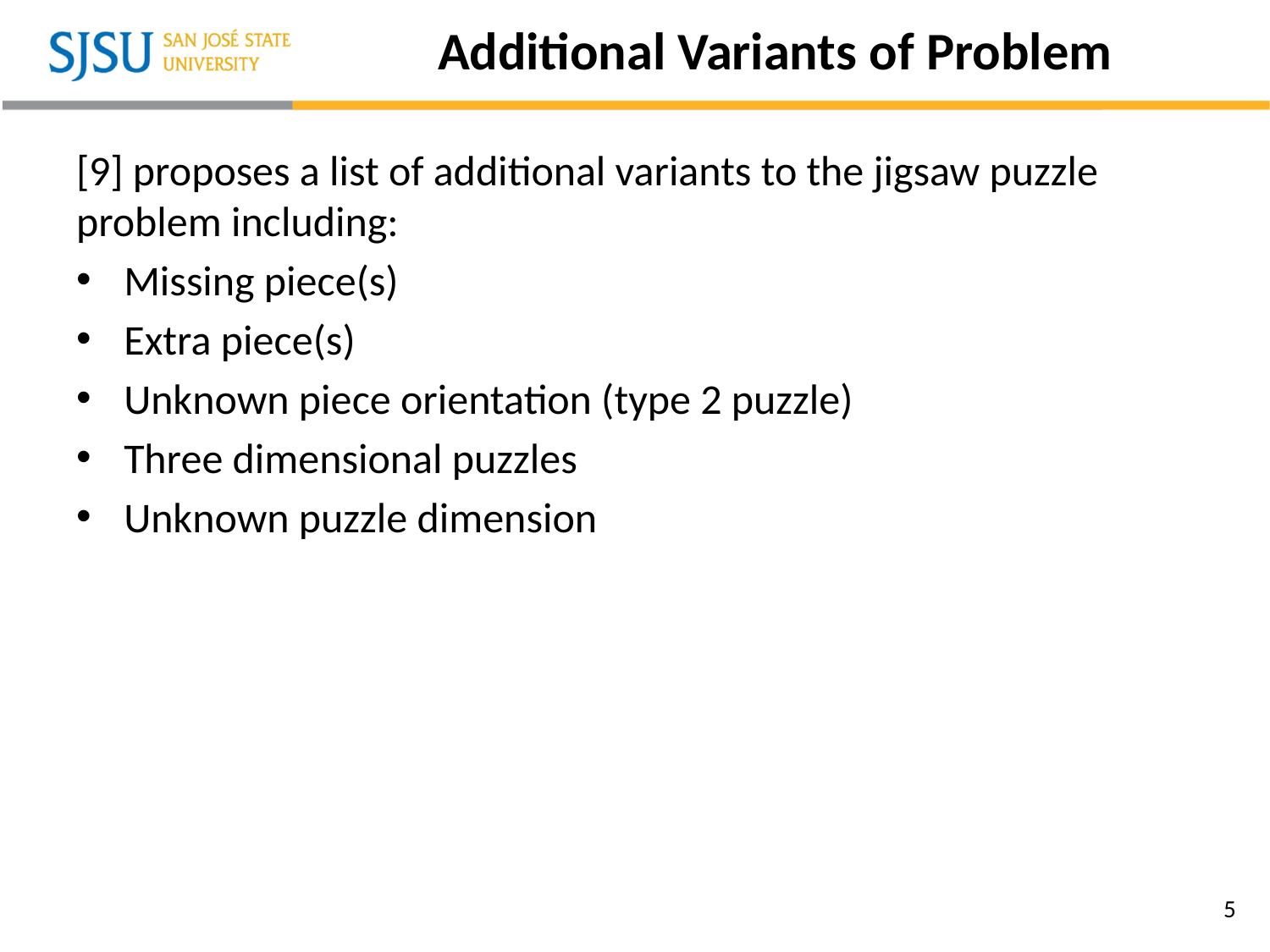

# Additional Variants of Problem
[9] proposes a list of additional variants to the jigsaw puzzle problem including:
Missing piece(s)
Extra piece(s)
Unknown piece orientation (type 2 puzzle)
Three dimensional puzzles
Unknown puzzle dimension

5